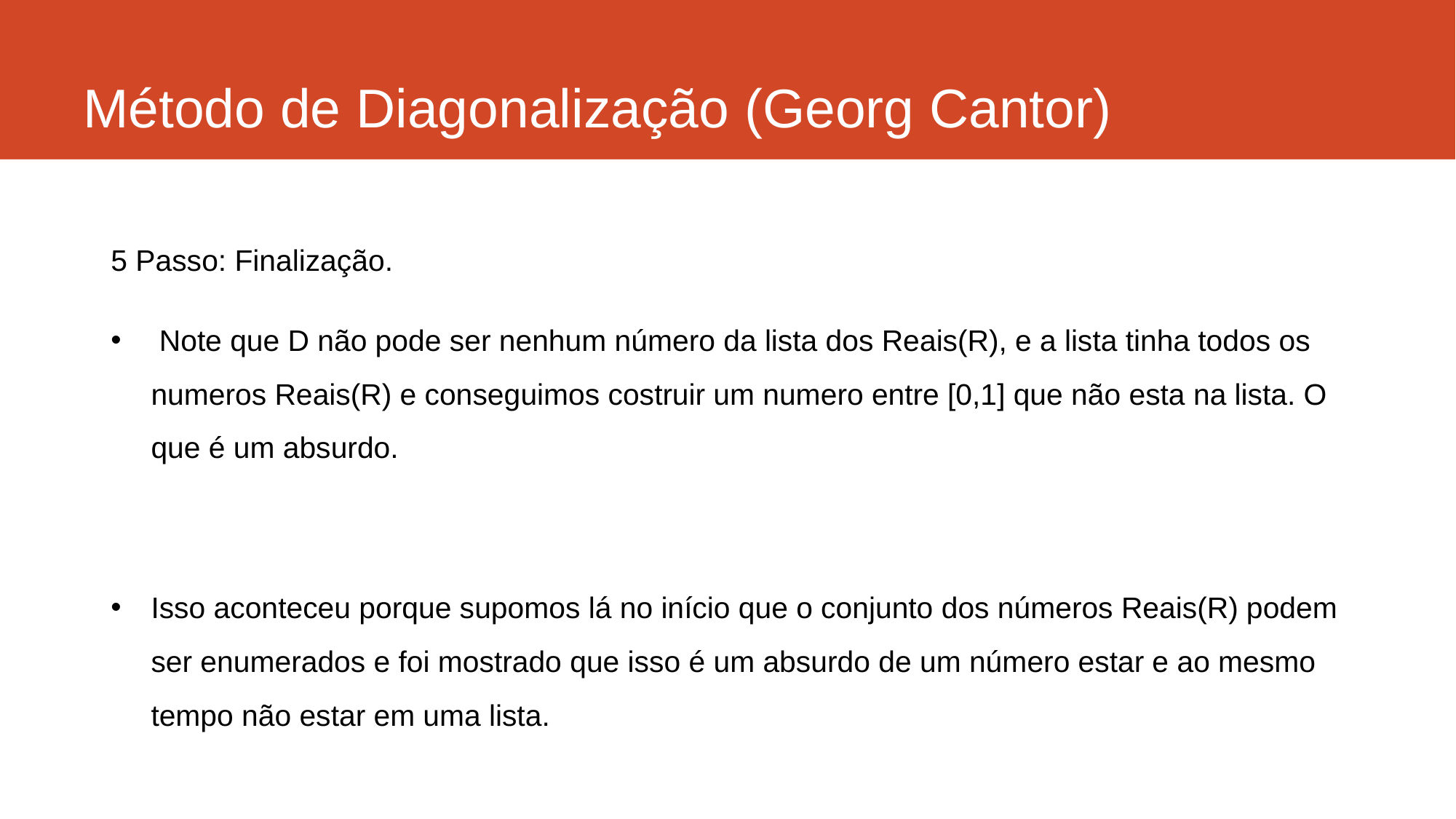

# Método de Diagonalização (Georg Cantor)
5 Passo: Finalização.
 Note que D não pode ser nenhum número da lista dos Reais(R), e a lista tinha todos os numeros Reais(R) e conseguimos costruir um numero entre [0,1] que não esta na lista. O que é um absurdo.

Isso aconteceu porque supomos lá no início que o conjunto dos números Reais(R) podem ser enumerados e foi mostrado que isso é um absurdo de um número estar e ao mesmo tempo não estar em uma lista.